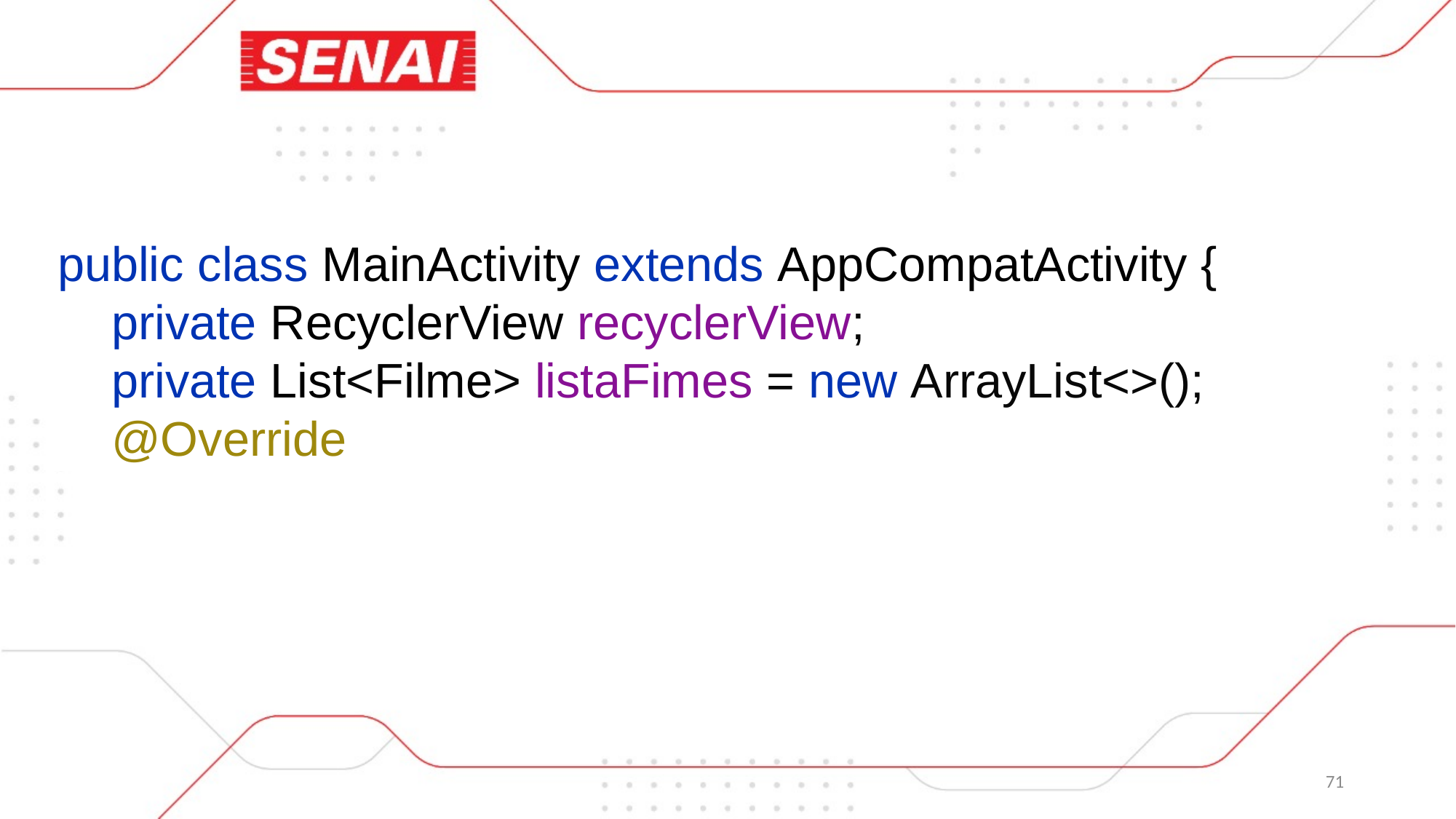

public class MainActivity extends AppCompatActivity {
    private RecyclerView recyclerView;
    private List<Filme> listaFimes = new ArrayList<>();
    @Override
71